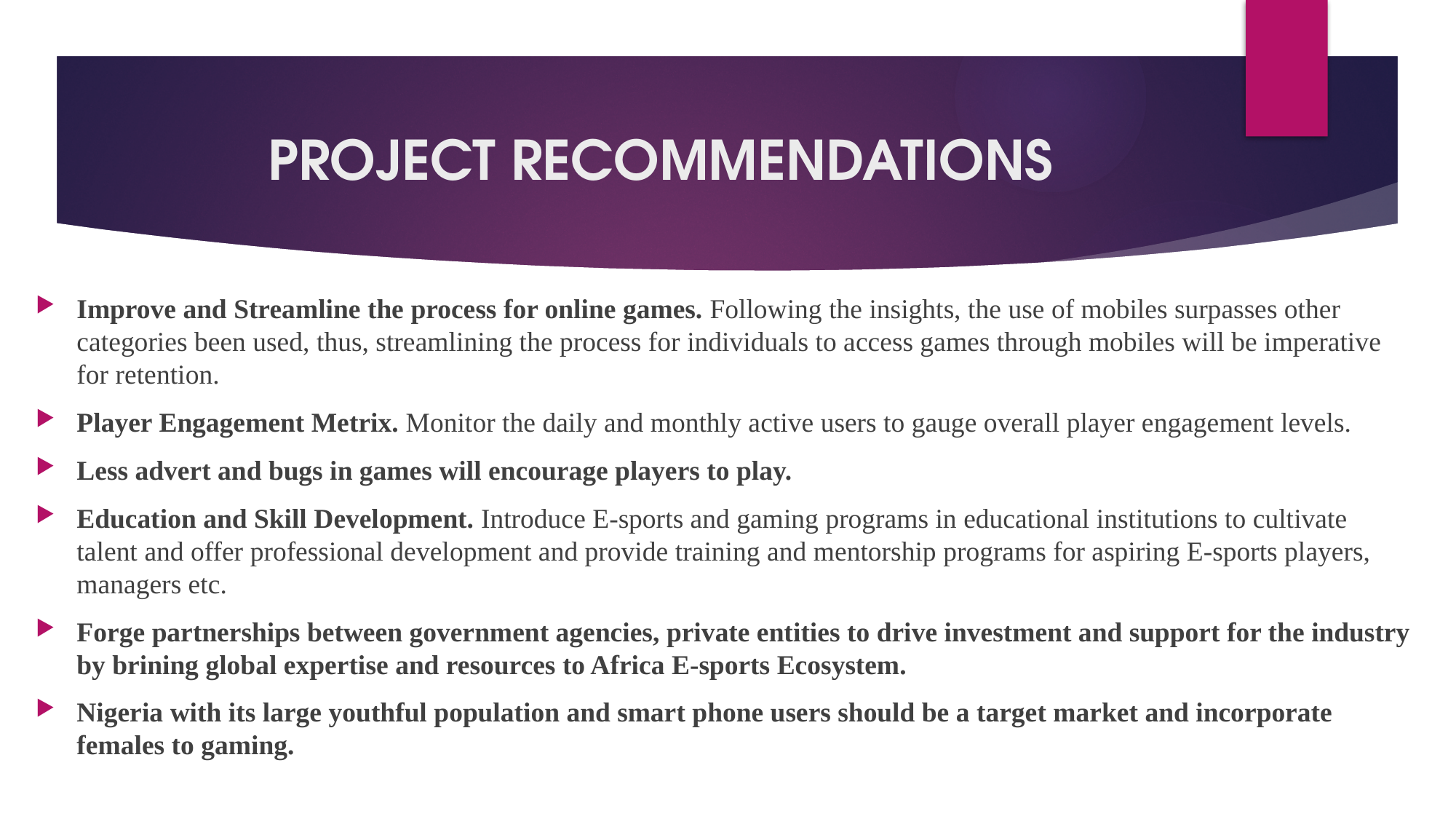

# PROJECT RECOMMENDATIONS
Improve and Streamline the process for online games. Following the insights, the use of mobiles surpasses other categories been used, thus, streamlining the process for individuals to access games through mobiles will be imperative for retention.
Player Engagement Metrix. Monitor the daily and monthly active users to gauge overall player engagement levels.
Less advert and bugs in games will encourage players to play.
Education and Skill Development. Introduce E-sports and gaming programs in educational institutions to cultivate talent and offer professional development and provide training and mentorship programs for aspiring E-sports players, managers etc.
Forge partnerships between government agencies, private entities to drive investment and support for the industry by brining global expertise and resources to Africa E-sports Ecosystem.
Nigeria with its large youthful population and smart phone users should be a target market and incorporate females to gaming.